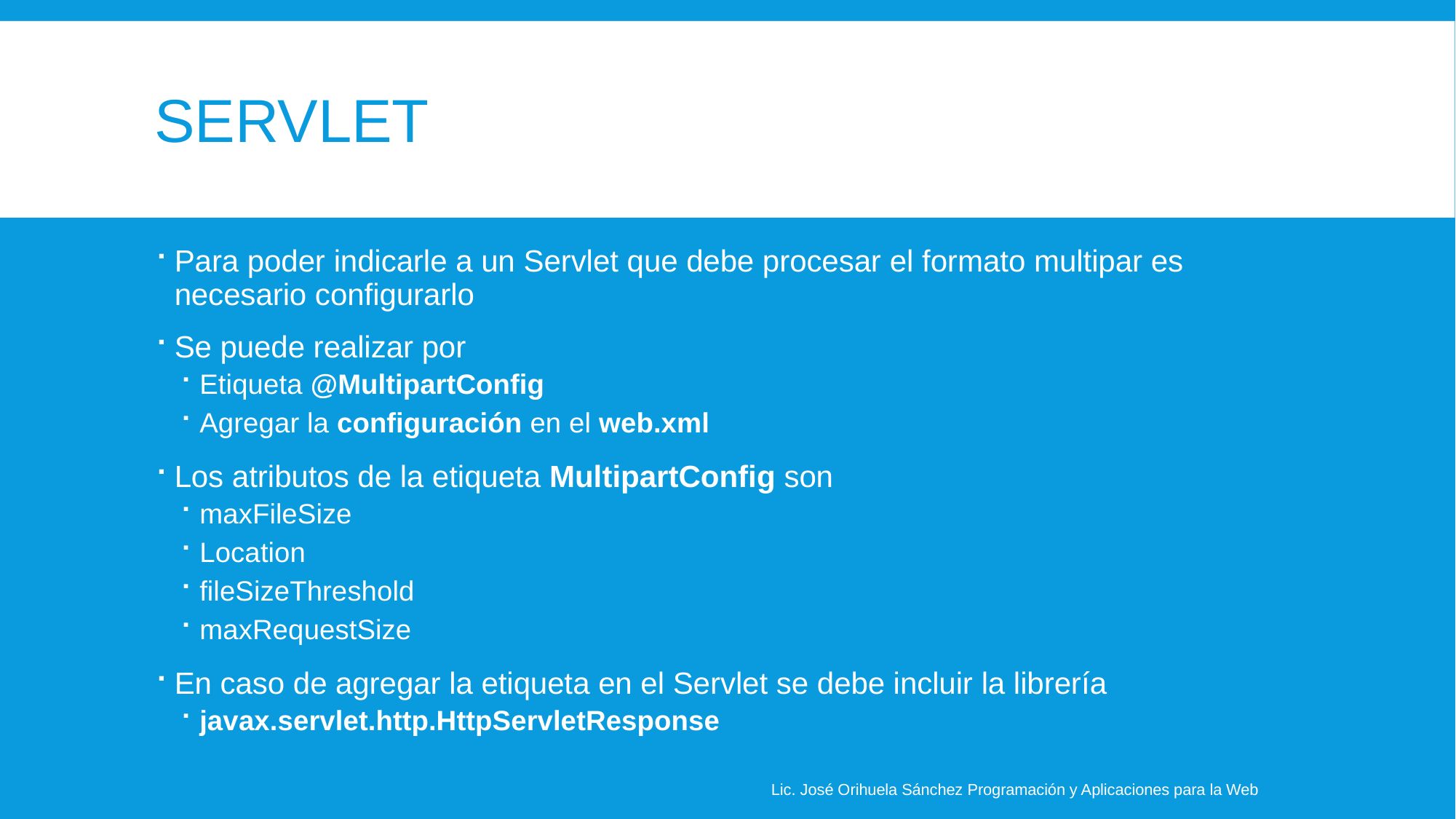

# Servlet
Para poder indicarle a un Servlet que debe procesar el formato multipar es necesario configurarlo
Se puede realizar por
Etiqueta @MultipartConfig
Agregar la configuración en el web.xml
Los atributos de la etiqueta MultipartConfig son
maxFileSize
Location
fileSizeThreshold
maxRequestSize
En caso de agregar la etiqueta en el Servlet se debe incluir la librería
javax.servlet.http.HttpServletResponse
Lic. José Orihuela Sánchez Programación y Aplicaciones para la Web